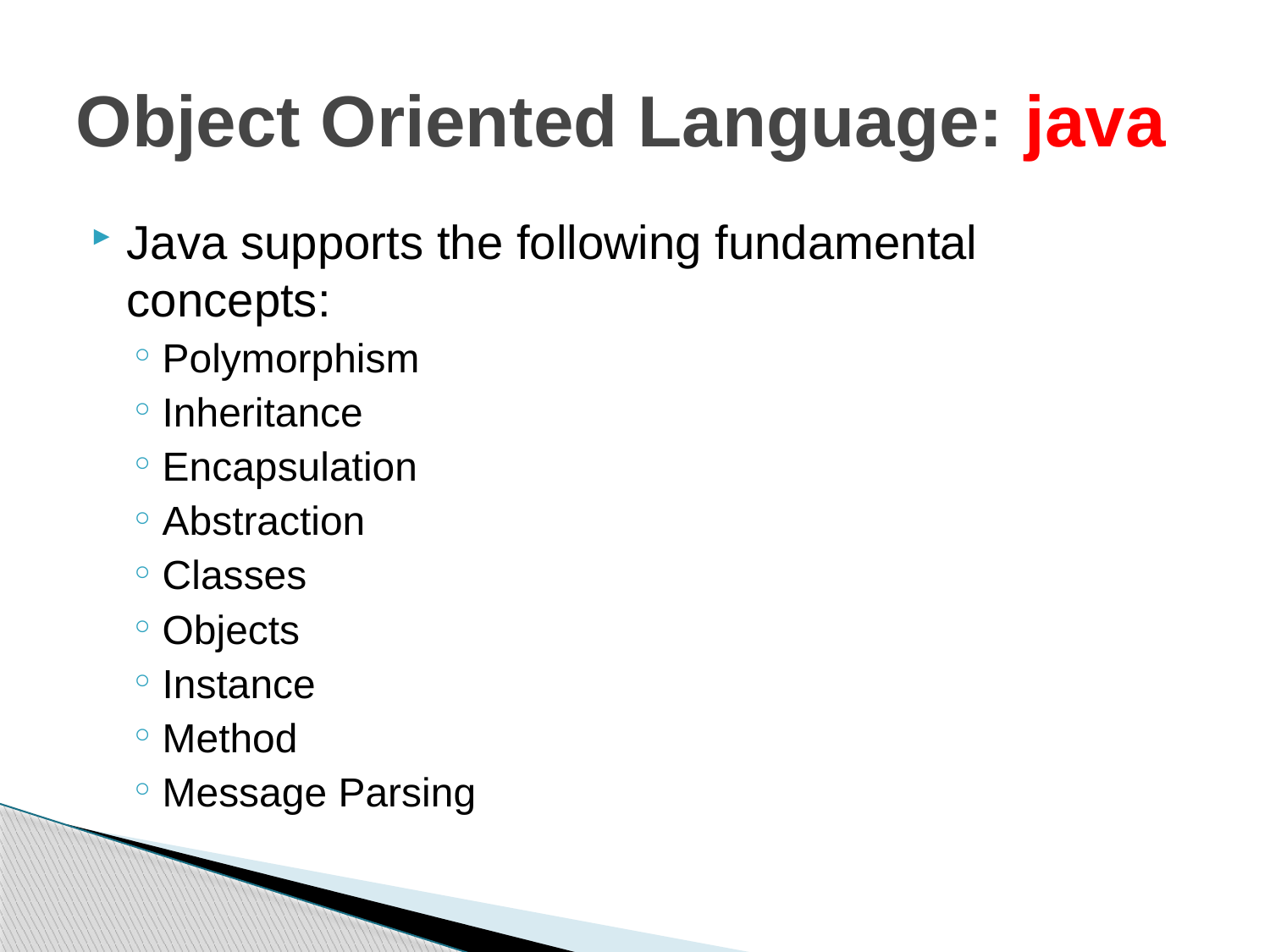

# Object Oriented Language: java
Java supports the following fundamental concepts:
Polymorphism
Inheritance
Encapsulation
Abstraction
Classes
Objects
Instance
Method
Message Parsing